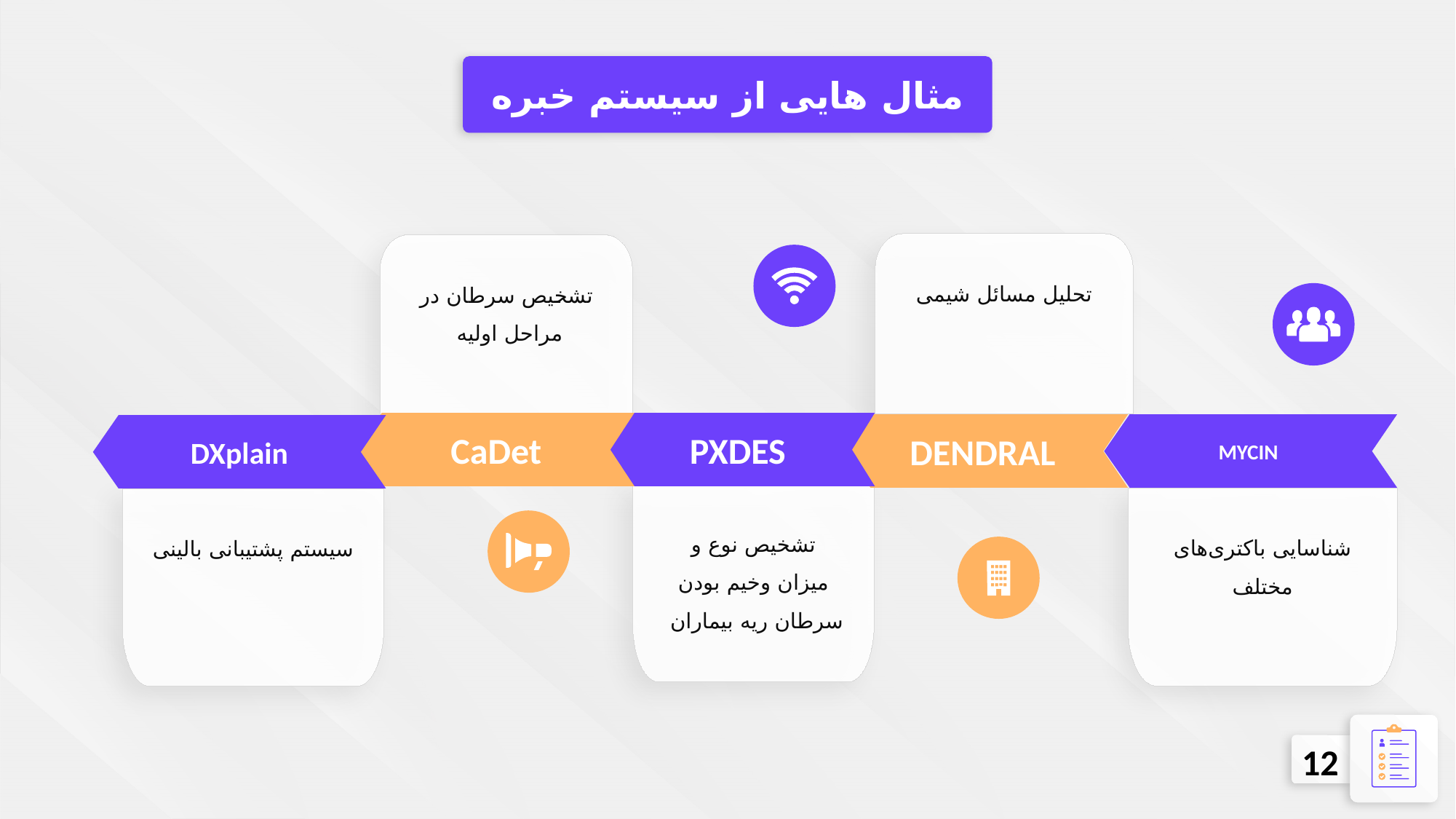

مثال هایی از سیستم خبره

تحلیل مسائل شیمی

تشخیص سرطان در مراحل اولیه

CaDet
PXDES
DENDRAL
MYCIN
DXplain

تشخیص نوع و میزان وخیم بودن سرطان ریه بیماران

شناسایی باکتری‌های مختلف

سیستم پشتیبانی بالینی

12